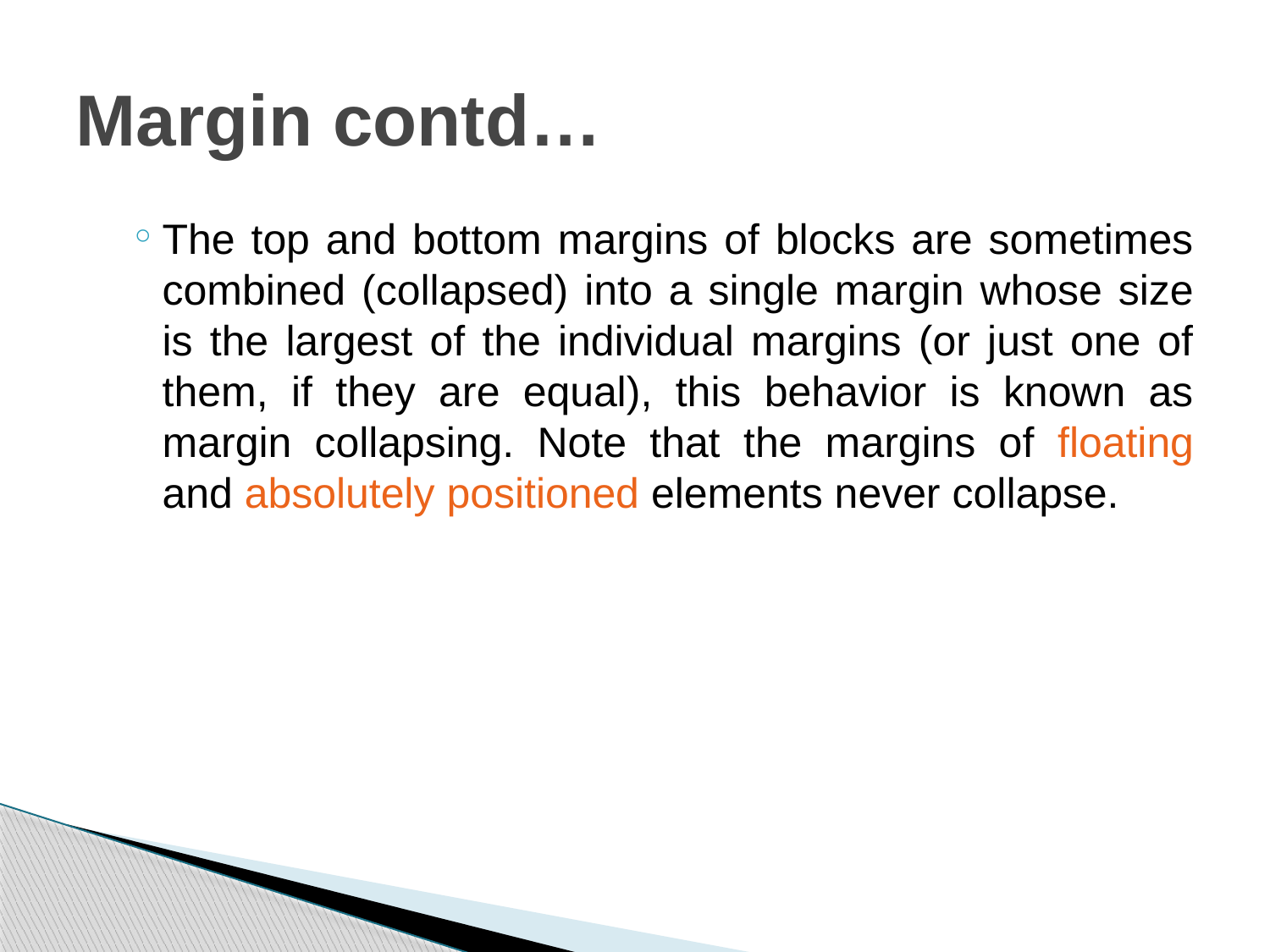

# Margin contd…
The top and bottom margins of blocks are sometimes combined (collapsed) into a single margin whose size is the largest of the individual margins (or just one of them, if they are equal), this behavior is known as margin collapsing. Note that the margins of floating and absolutely positioned elements never collapse.